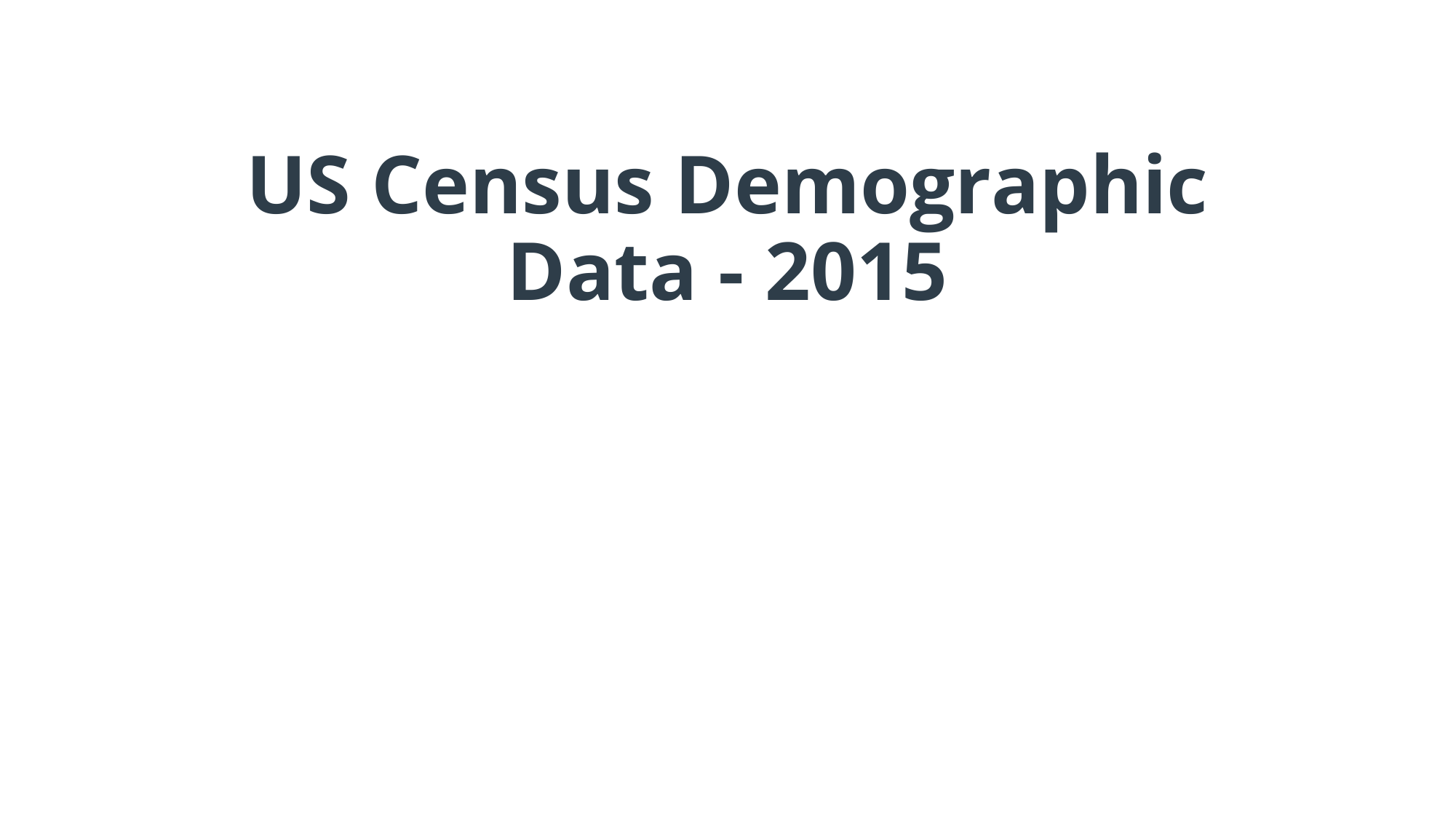

# US Census Demographic Data - 2015